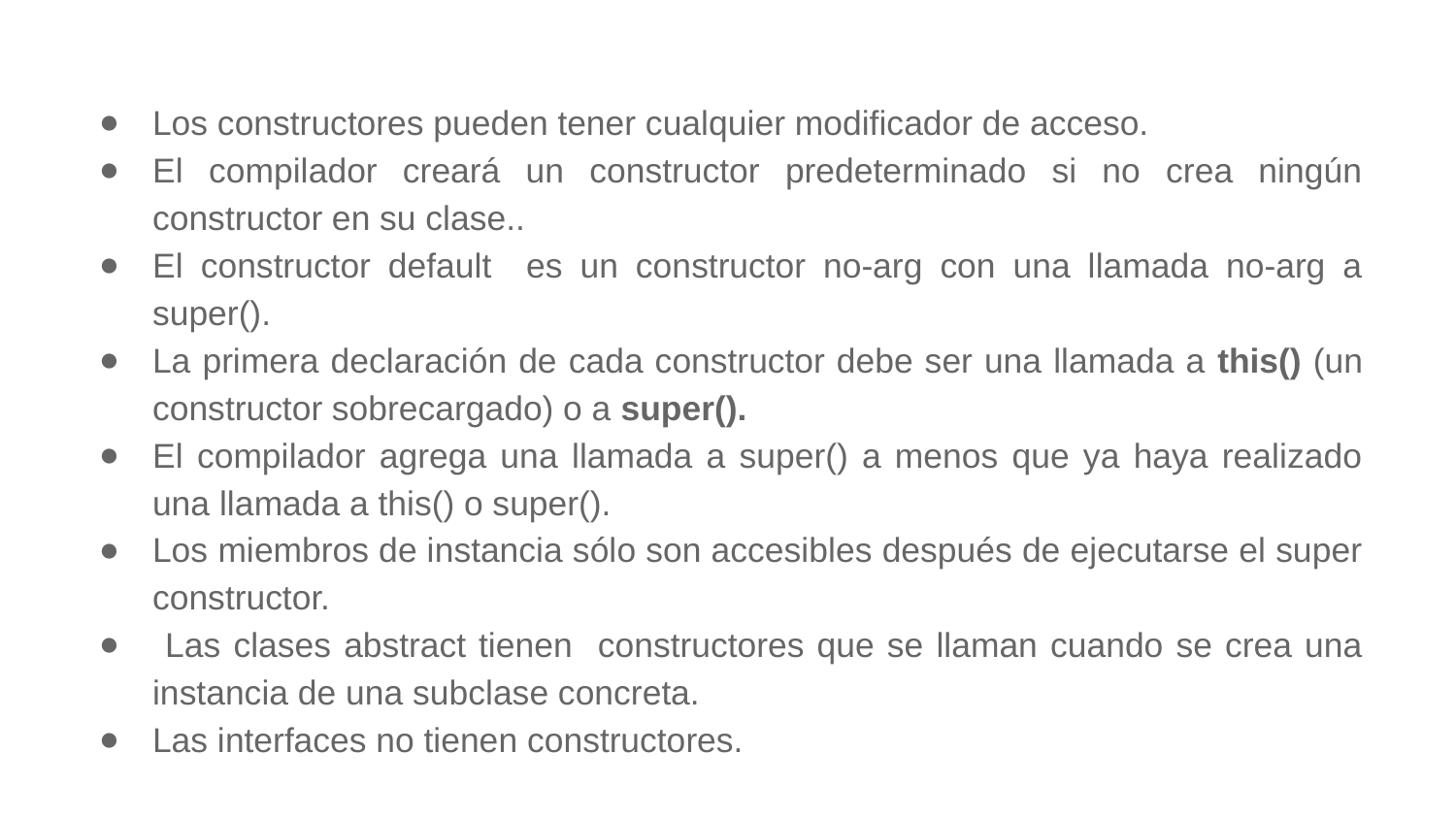

Los constructores pueden tener cualquier modificador de acceso.
El compilador creará un constructor predeterminado si no crea ningún constructor en su clase..
El constructor default  es un constructor no-arg con una llamada no-arg a super().
La primera declaración de cada constructor debe ser una llamada a this() (un constructor sobrecargado) o a super().
El compilador agrega una llamada a super() a menos que ya haya realizado una llamada a this() o super().
Los miembros de instancia sólo son accesibles después de ejecutarse el super constructor.
 Las clases abstract tienen  constructores que se llaman cuando se crea una instancia de una subclase concreta.
Las interfaces no tienen constructores.